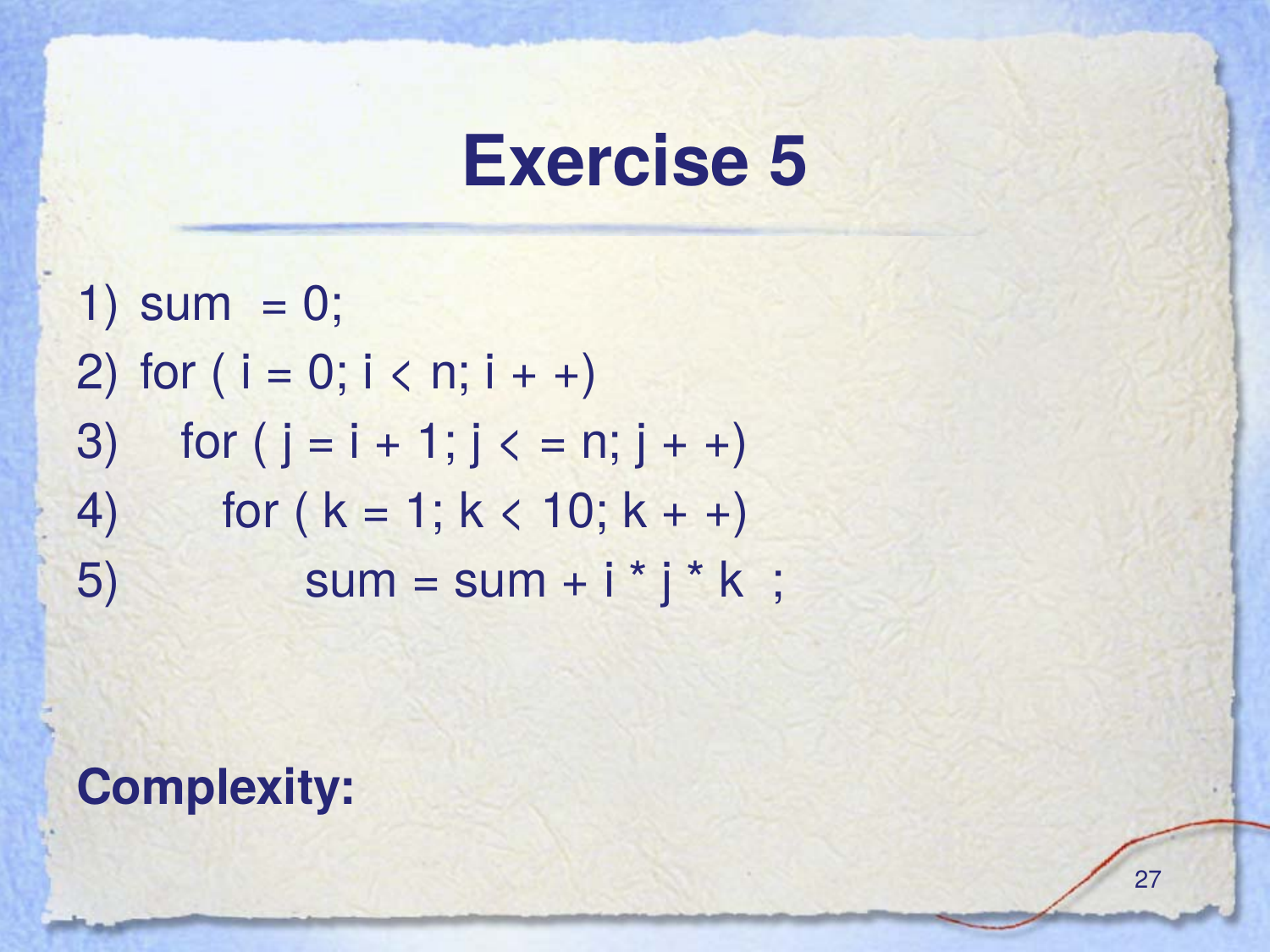

# Exercise 5
sum  = 0;
for ( i = 0; i < n; i + +)
   for ( j = i + 1; j < = n; j + +)
      for ( k = 1; k < 10; k + +)
            sum = sum + i * j * k  ;

Complexity:

27